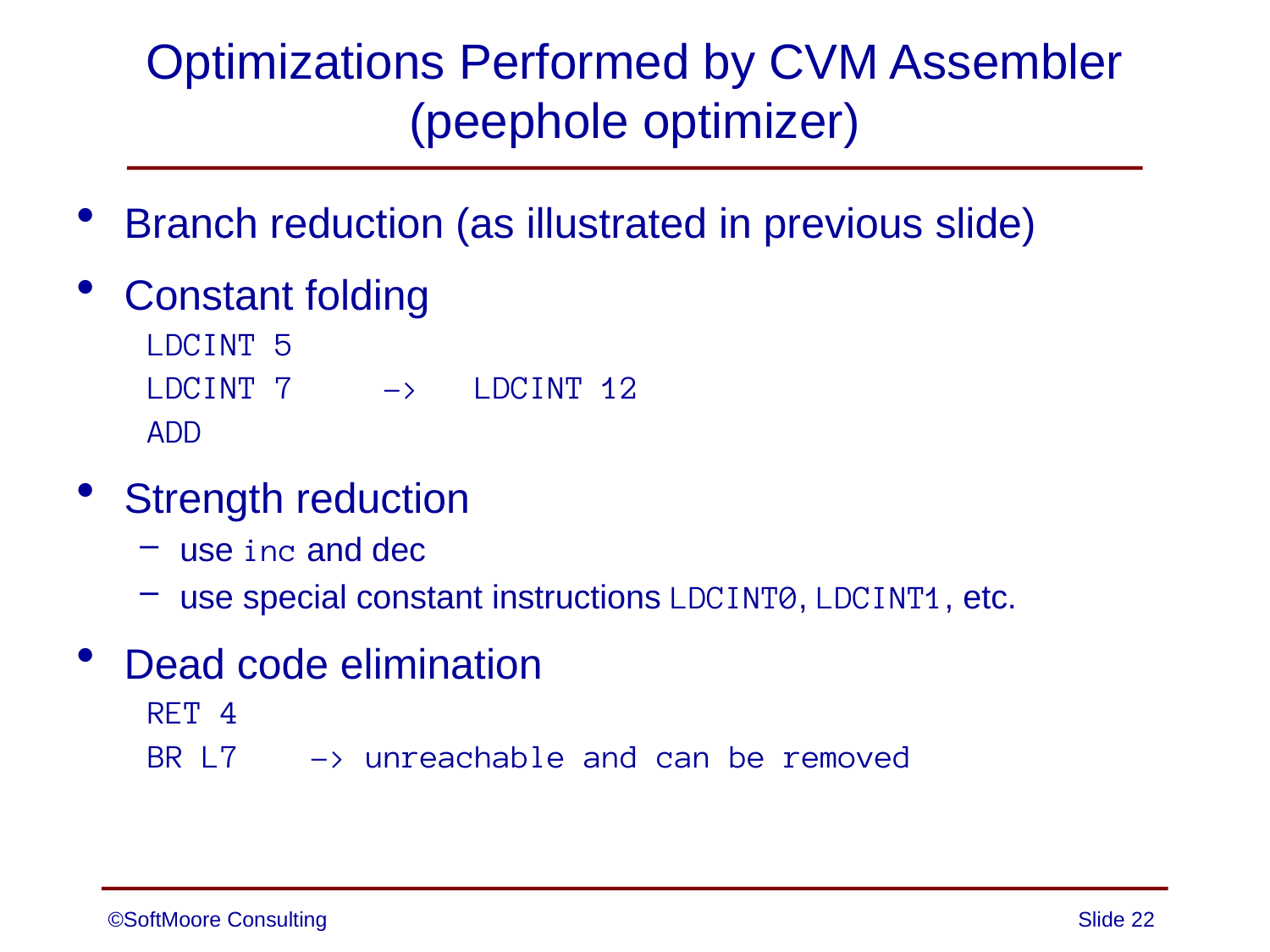

# Optimizations Performed by CVM Assembler (peephole optimizer)
Branch reduction (as illustrated in previous slide)
Constant folding
LDCINT 5
LDCINT 7     –>   LDCINT 12
ADD
Strength reduction
use inc and dec
use special constant instructions LDCINT0, LDCINT1, etc.
Dead code elimination
RET 4
BR L7    –> unreachable and can be removed
©SoftMoore Consulting
Slide 22